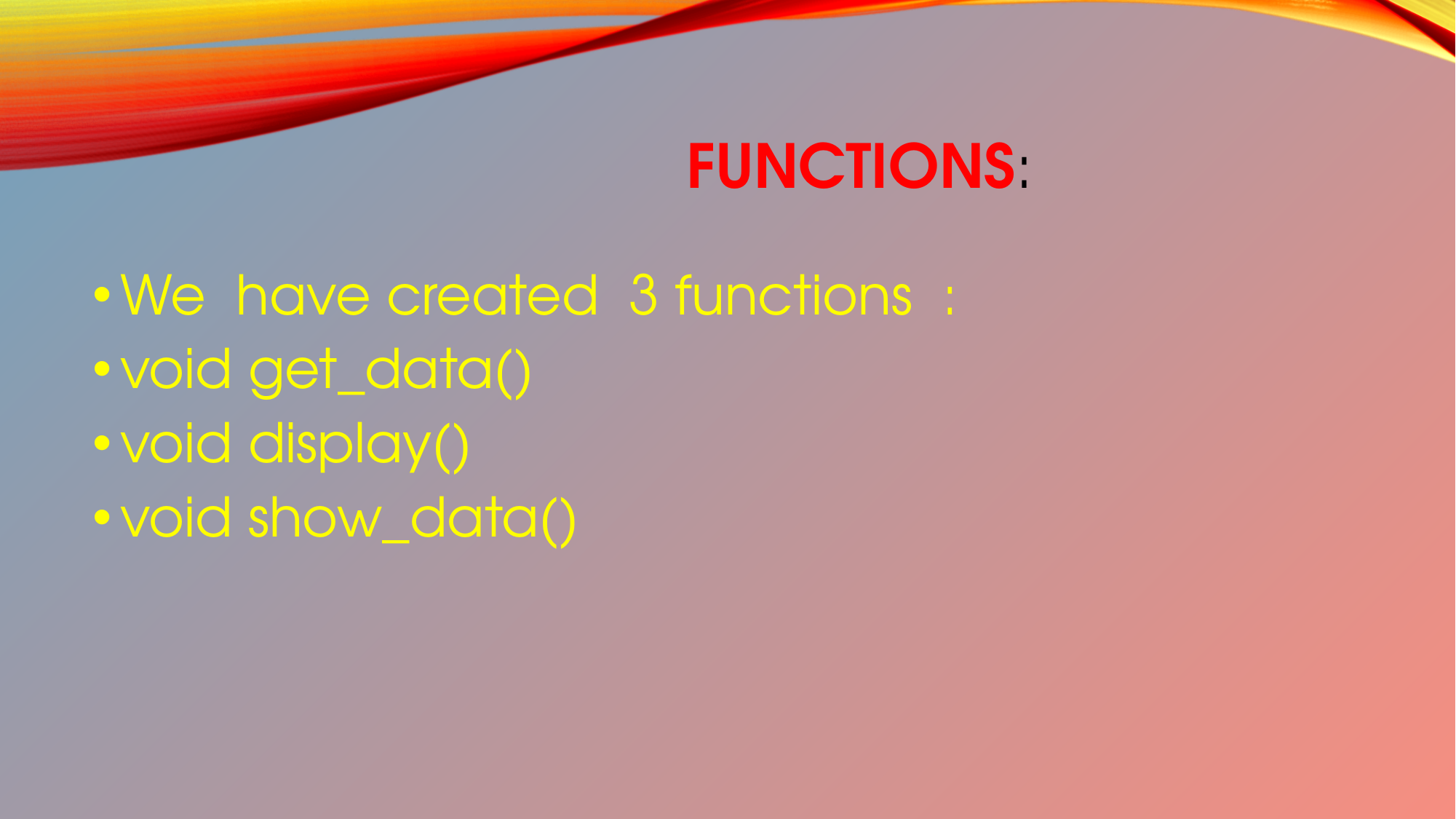

# Functions:
We  have created  3 functions  :
void get_data()
void display()
void show_data()